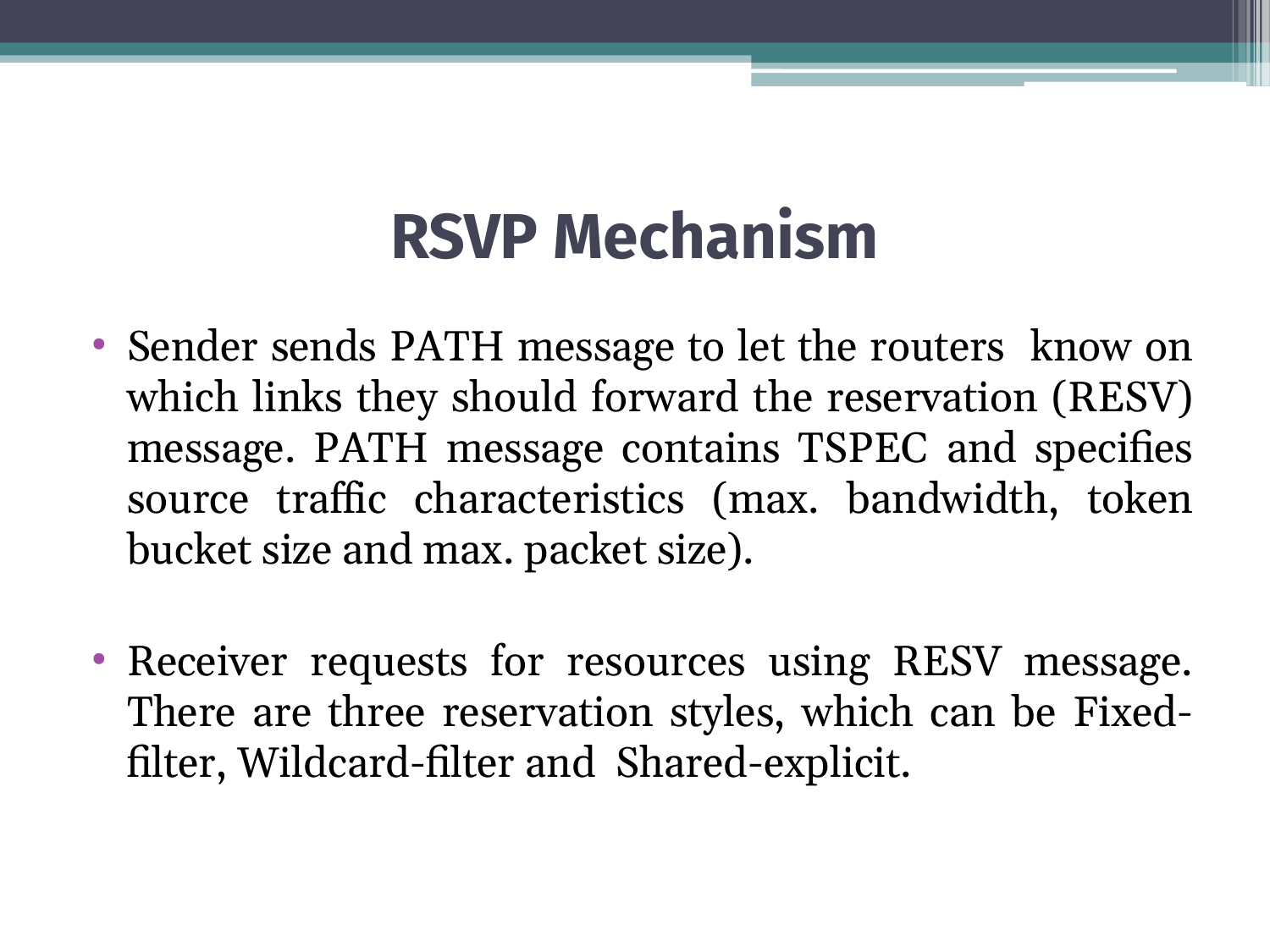

# RSVP Mechanism
Sender sends PATH message to let the routers  know on which links they should forward the reservation (RESV) message. PATH message contains TSPEC and specifies source traffic characteristics (max. bandwidth, token bucket size and max. packet size).

Receiver requests for resources using RESV message. There are three reservation styles, which can be Fixed-filter, Wildcard-filter and  Shared-explicit.